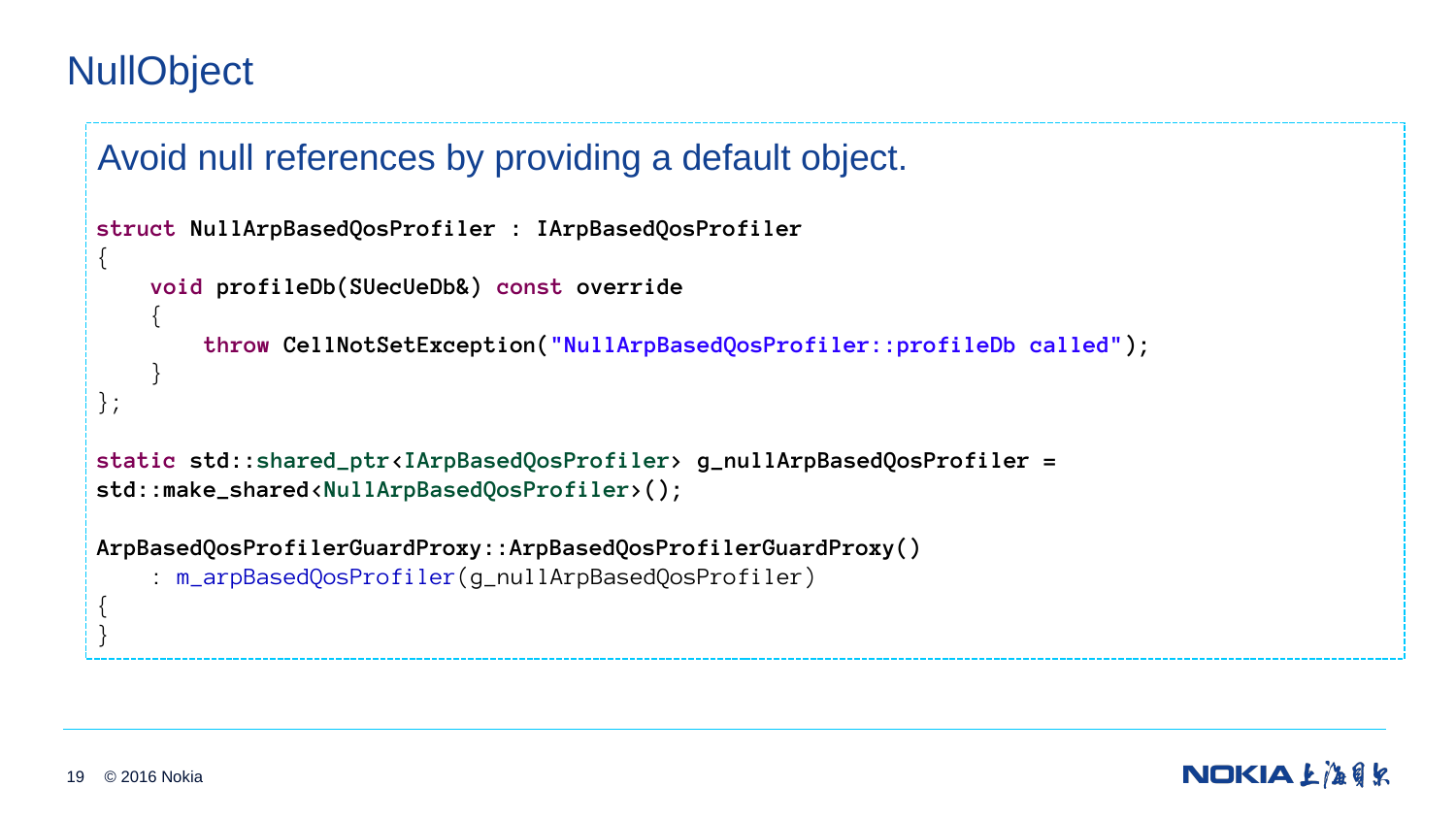

NullObject

Avoid null references by providing a default object.

struct NullArpBasedQosProfiler : IArpBasedQosProfiler
{
    void profileDb(SUecUeDb&) const override
    {
        throw CellNotSetException("NullArpBasedQosProfiler::profileDb called");
    }
};

static std::shared_ptr<IArpBasedQosProfiler> g_nullArpBasedQosProfiler = std::make_shared<NullArpBasedQosProfiler>();

ArpBasedQosProfilerGuardProxy::ArpBasedQosProfilerGuardProxy()
    : m_arpBasedQosProfiler(g_nullArpBasedQosProfiler)
{
}